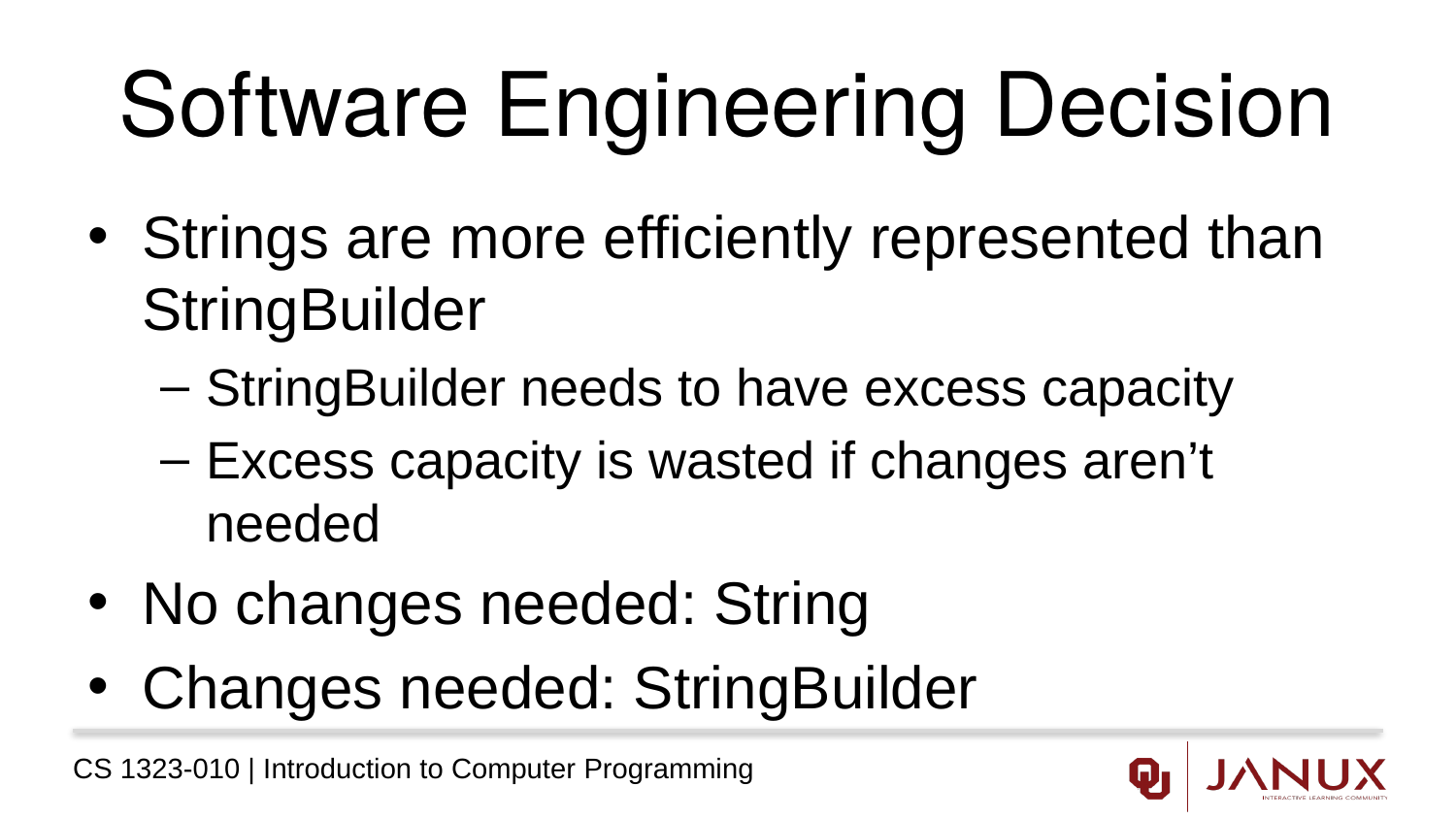

# Software Engineering Decision
Strings are more efficiently represented than StringBuilder
StringBuilder needs to have excess capacity
Excess capacity is wasted if changes aren’t needed
No changes needed: String
Changes needed: StringBuilder